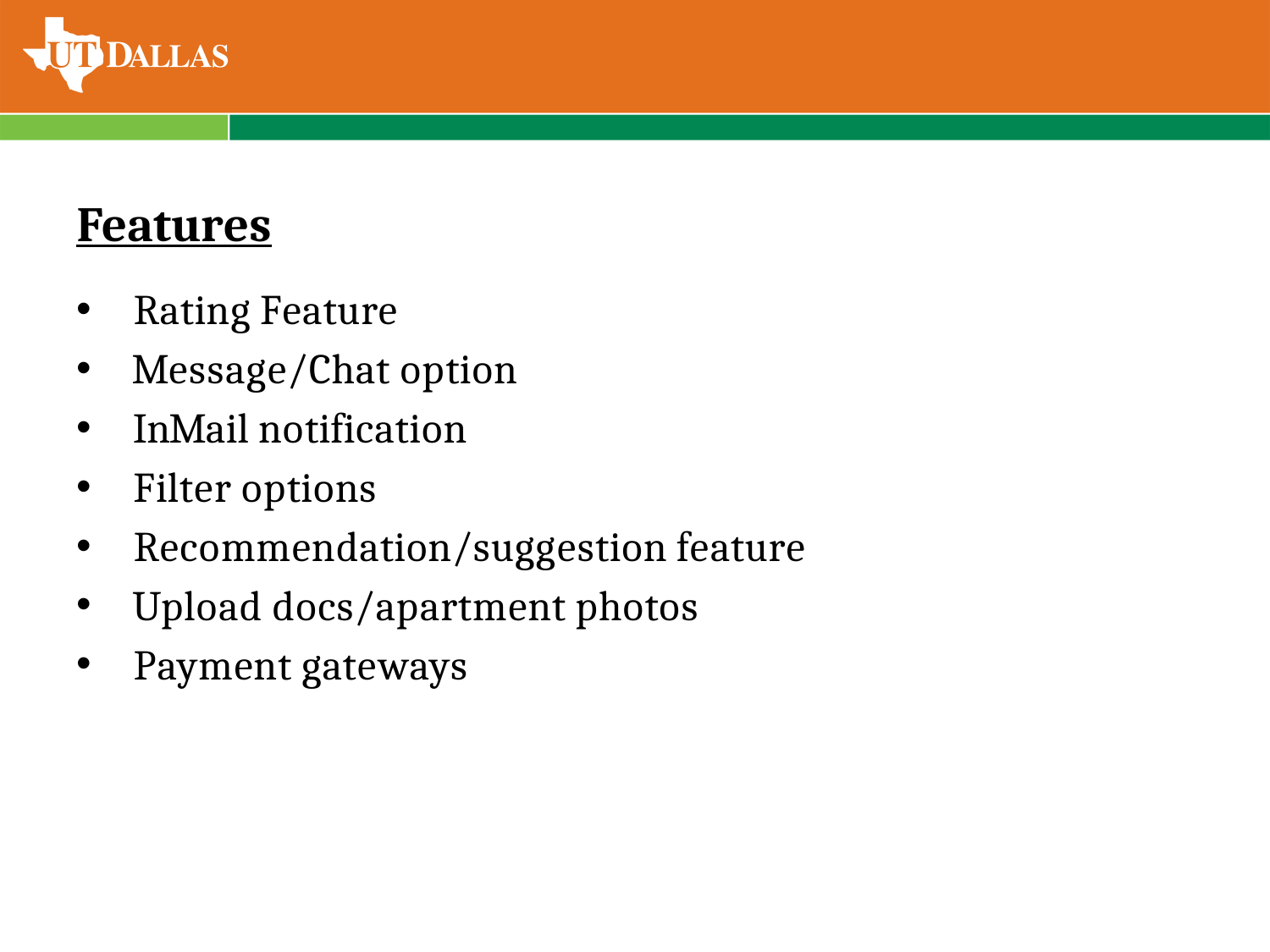

# Features
 Rating Feature
 Message/Chat option
 InMail notification
 Filter options
 Recommendation/suggestion feature
 Upload docs/apartment photos
 Payment gateways